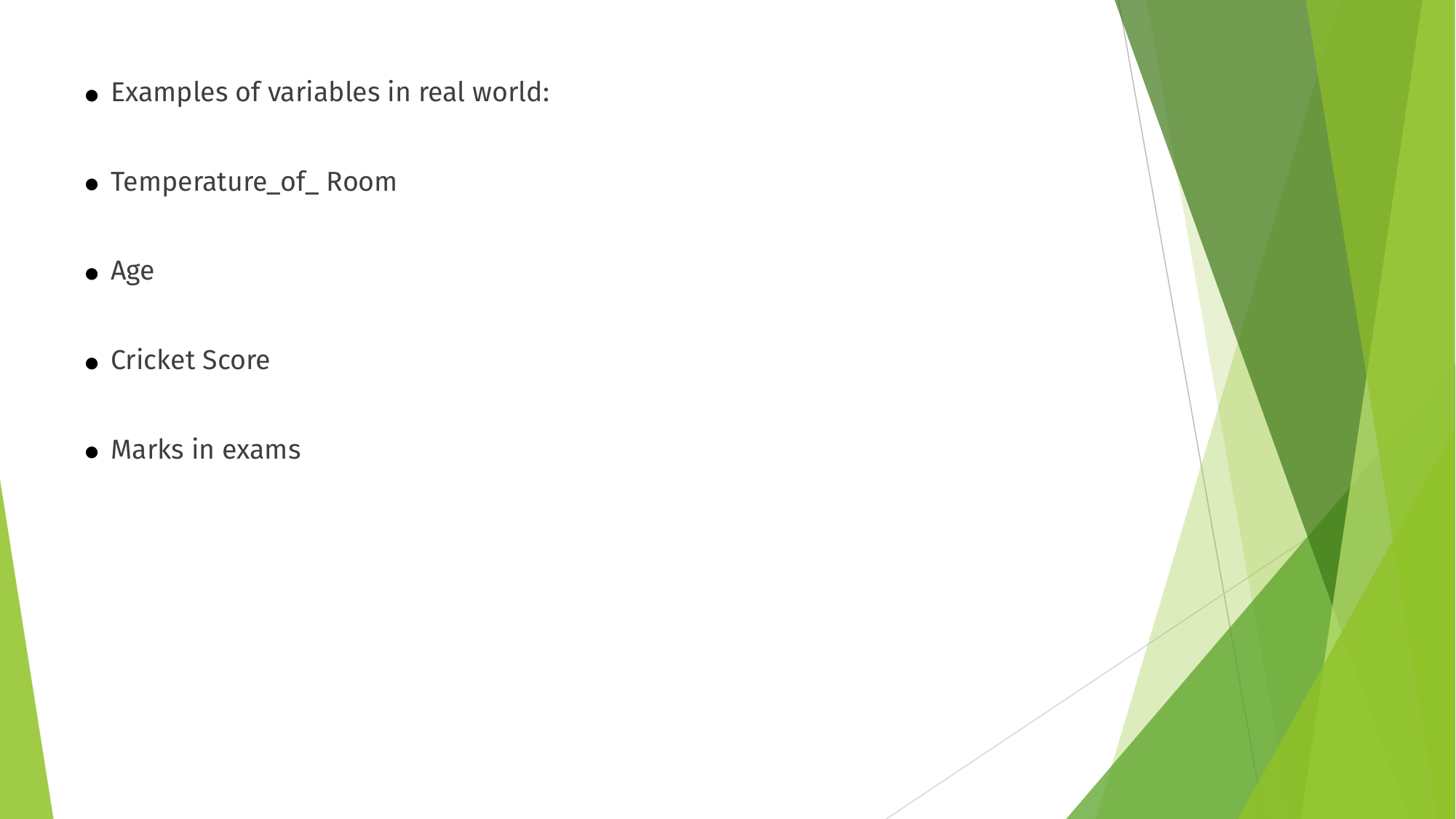

Examples of variables in real world:

Temperature_of_ Room

Age

Cricket Score

Marks in exams